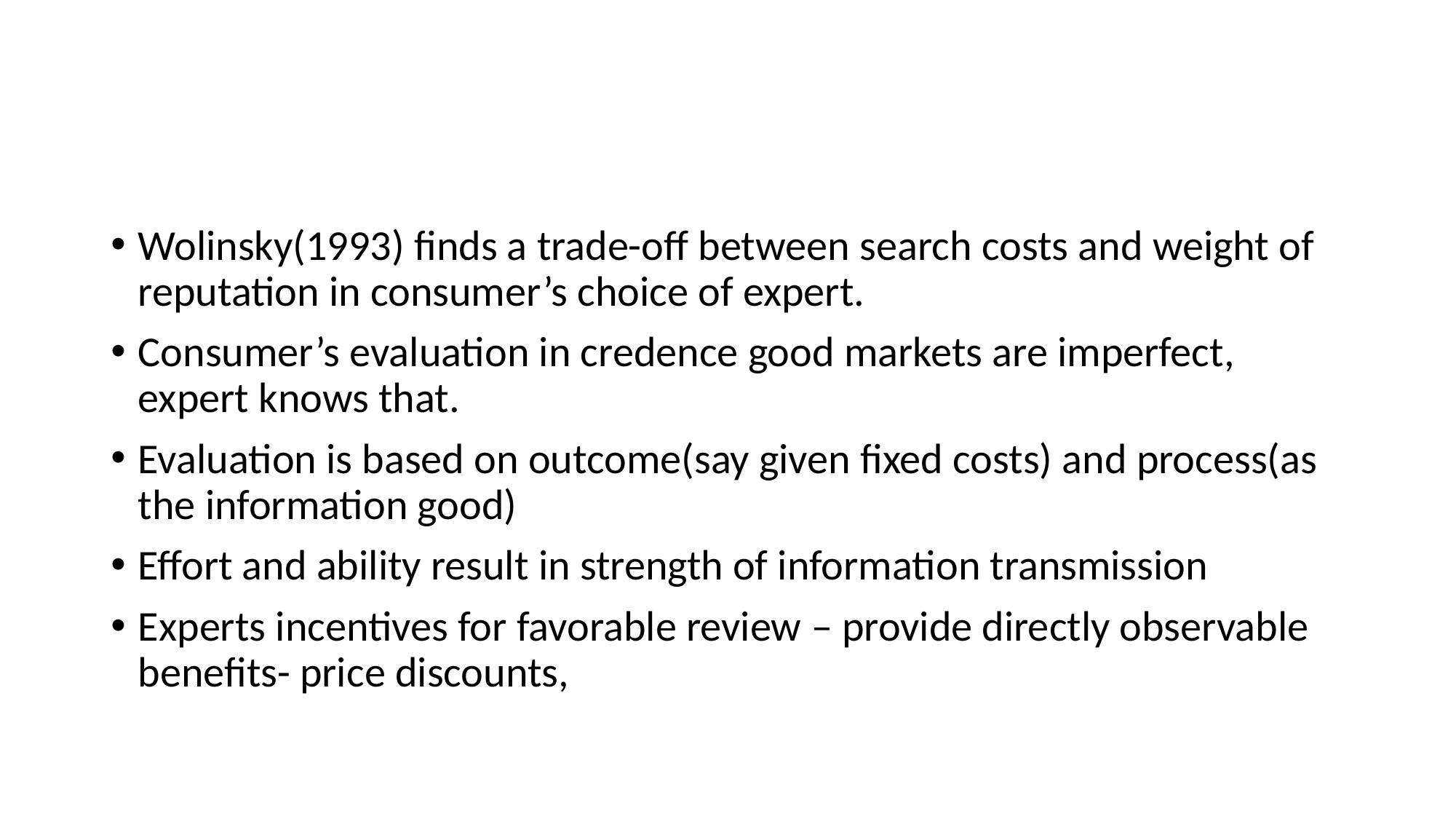

#
Wolinsky(1993) finds a trade-off between search costs and weight of reputation in consumer’s choice of expert.
Consumer’s evaluation in credence good markets are imperfect, expert knows that.
Evaluation is based on outcome(say given fixed costs) and process(as the information good)
Effort and ability result in strength of information transmission
Experts incentives for favorable review – provide directly observable benefits- price discounts,